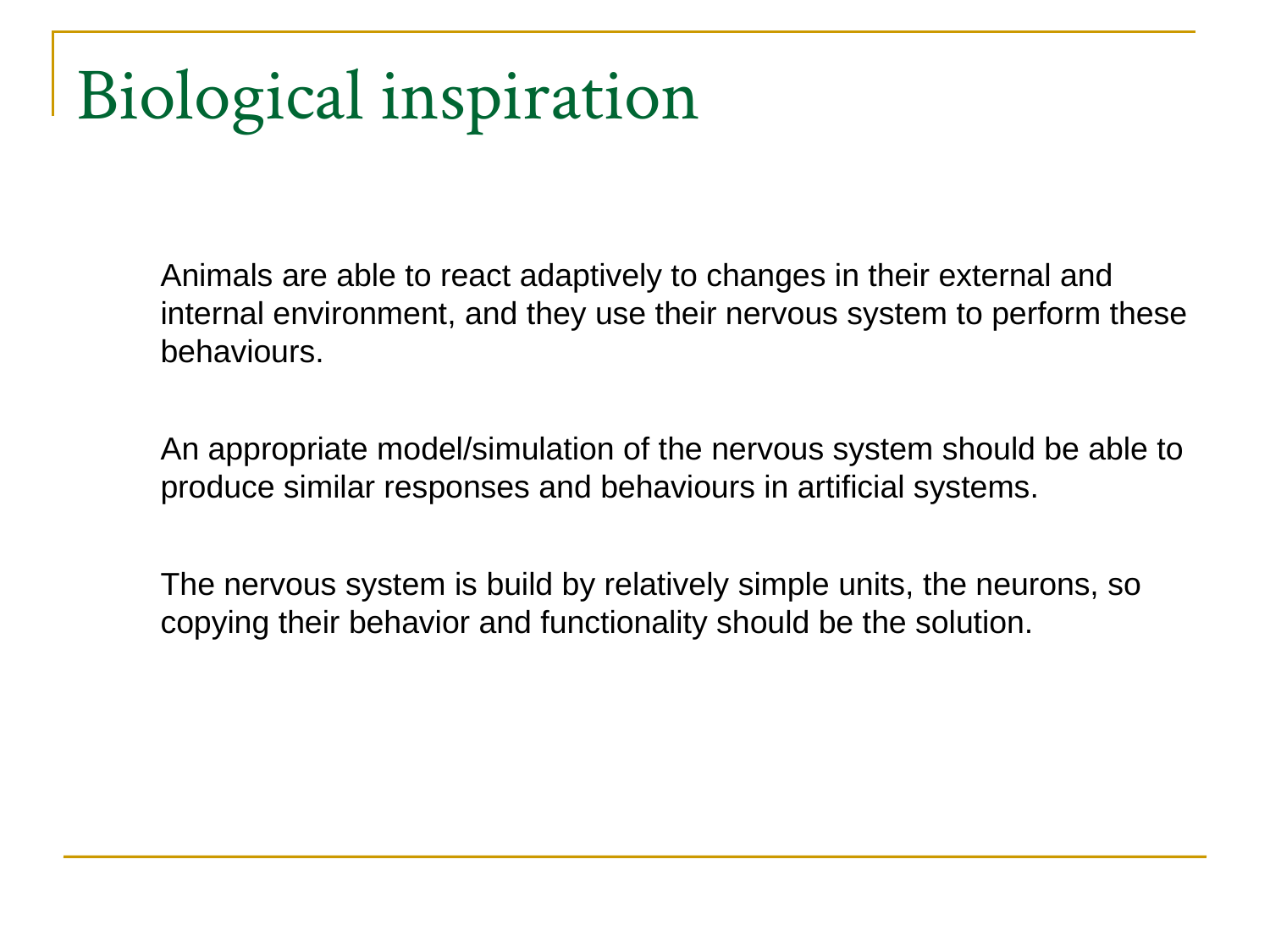

# Biological inspiration
Animals are able to react adaptively to changes in their external and internal environment, and they use their nervous system to perform these behaviours.

An appropriate model/simulation of the nervous system should be able to produce similar responses and behaviours in artificial systems.

The nervous system is build by relatively simple units, the neurons, so copying their behavior and functionality should be the solution.